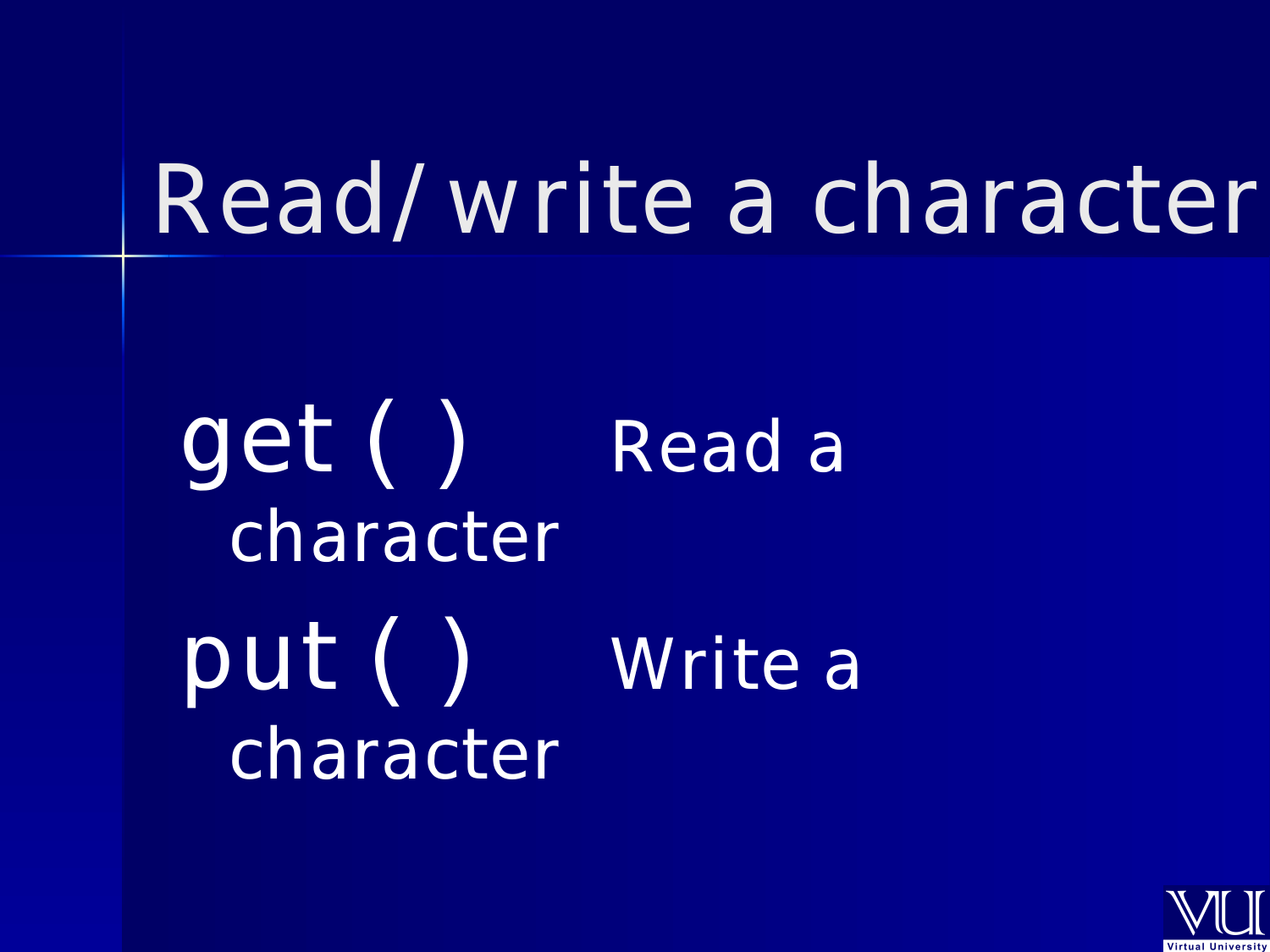

# Read/write a character
get ( ) 	Read a character
put ( )  	Write a character